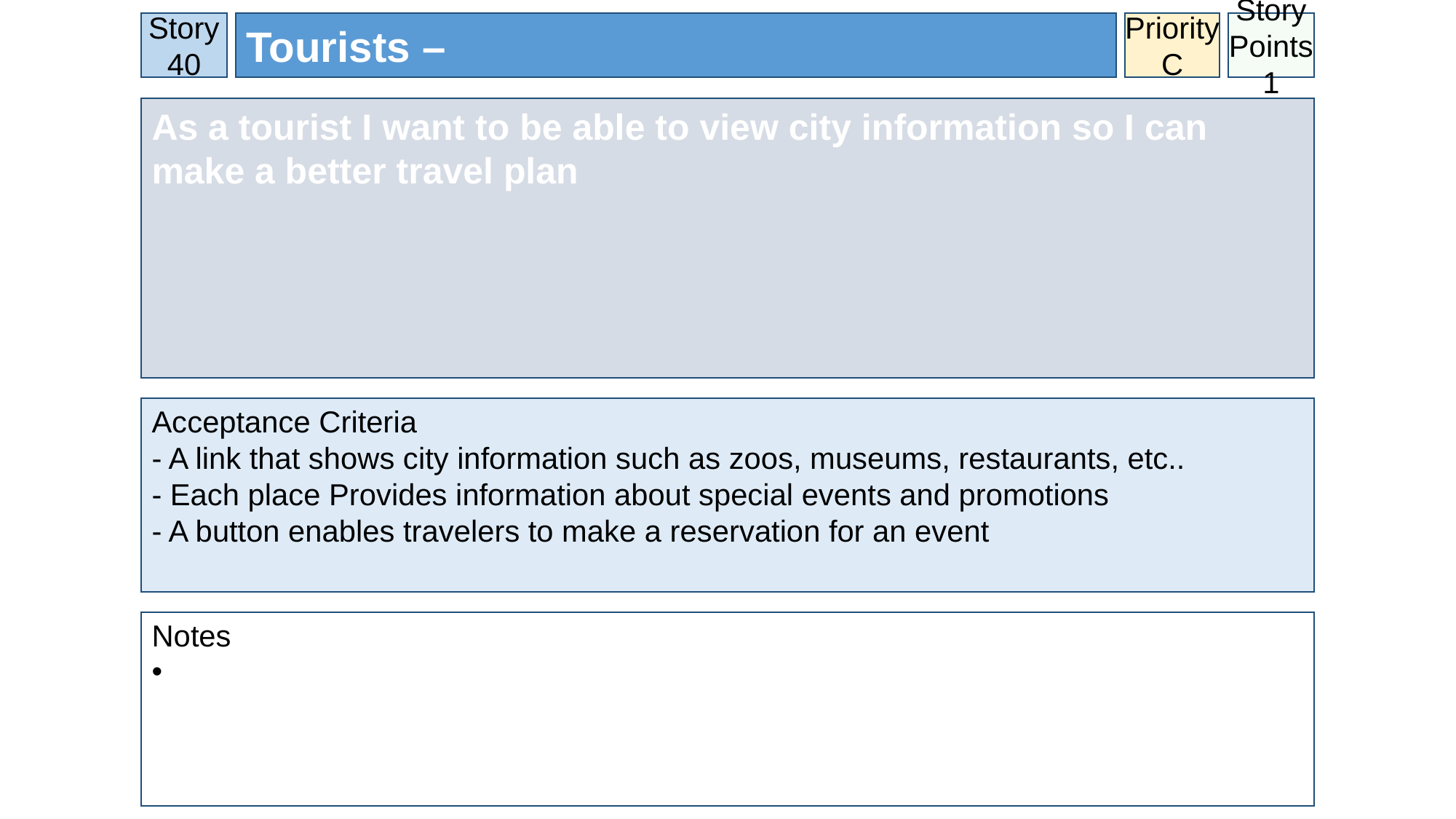

Story 40
Tourists –
Priority
C
Story Points
1
As a tourist I want to be able to view city information so I can make a better travel plan
Acceptance Criteria
- A link that shows city information such as zoos, museums, restaurants, etc..
- Each place Provides information about special events and promotions
- A button enables travelers to make a reservation for an event

Notes